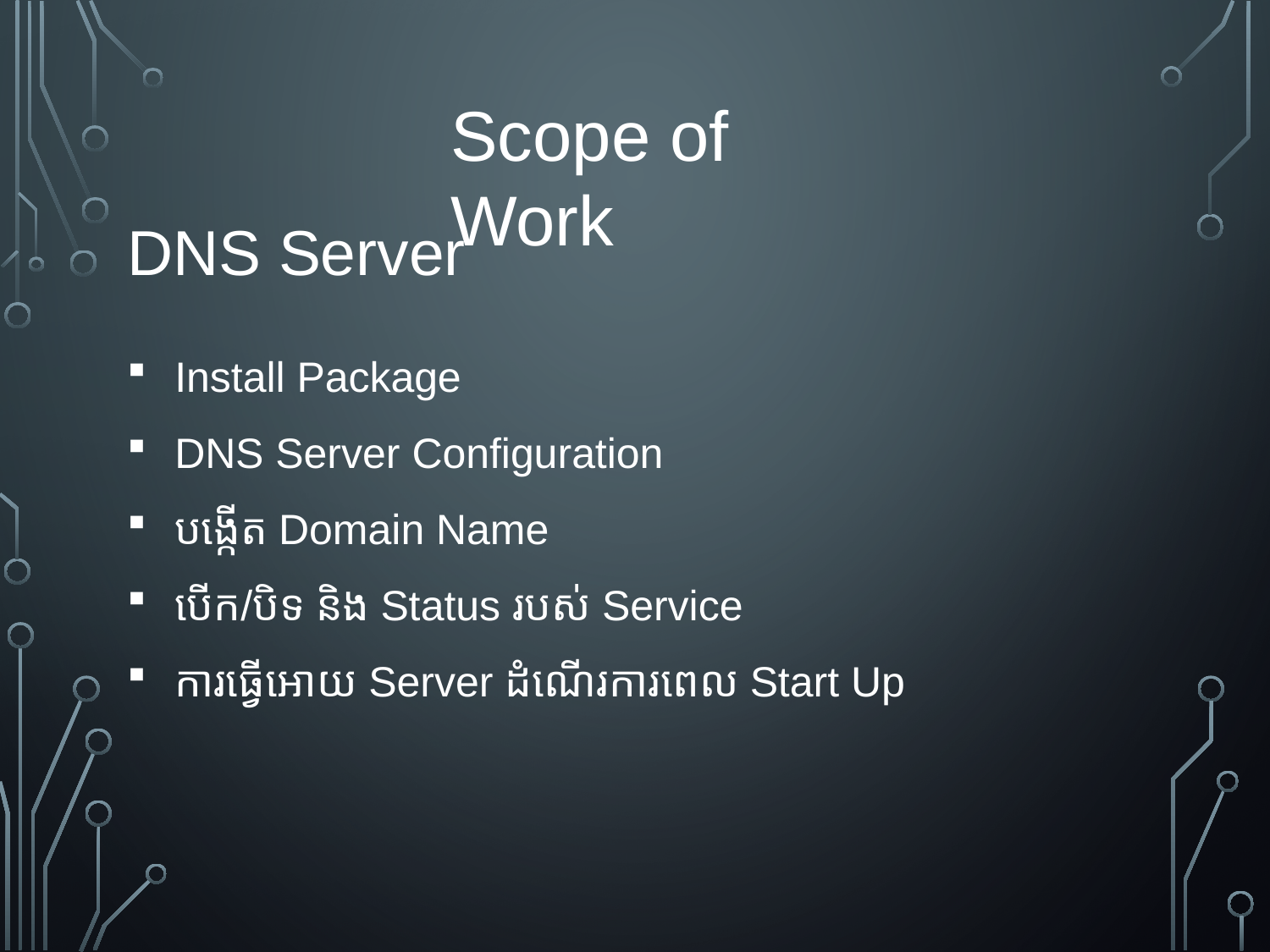

Scope of Work
DNS Server
Install Package
DNS Server Configuration
បង្កើត​ Domain Name
បើក​/បិទ​ និង​ Status របស់​​ Service
ការ​ធ្វើ​អោយ​ Server ដំណើរ​ការ​ពេល​ Start Up